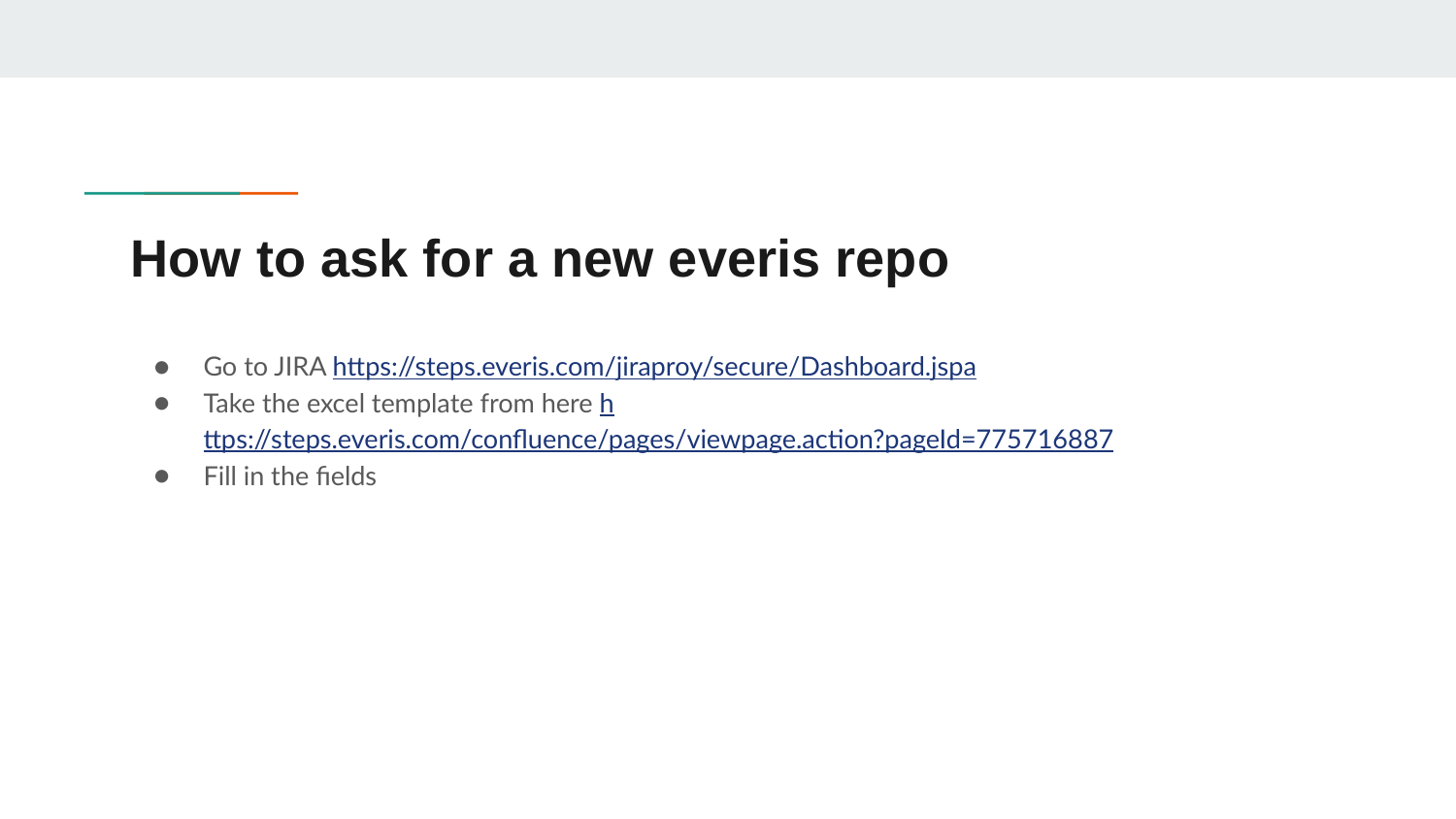

# How to ask for a new everis repo
Go to JIRA https://steps.everis.com/jiraproy/secure/Dashboard.jspa
Take the excel template from here https://steps.everis.com/confluence/pages/viewpage.action?pageId=775716887
Fill in the fields